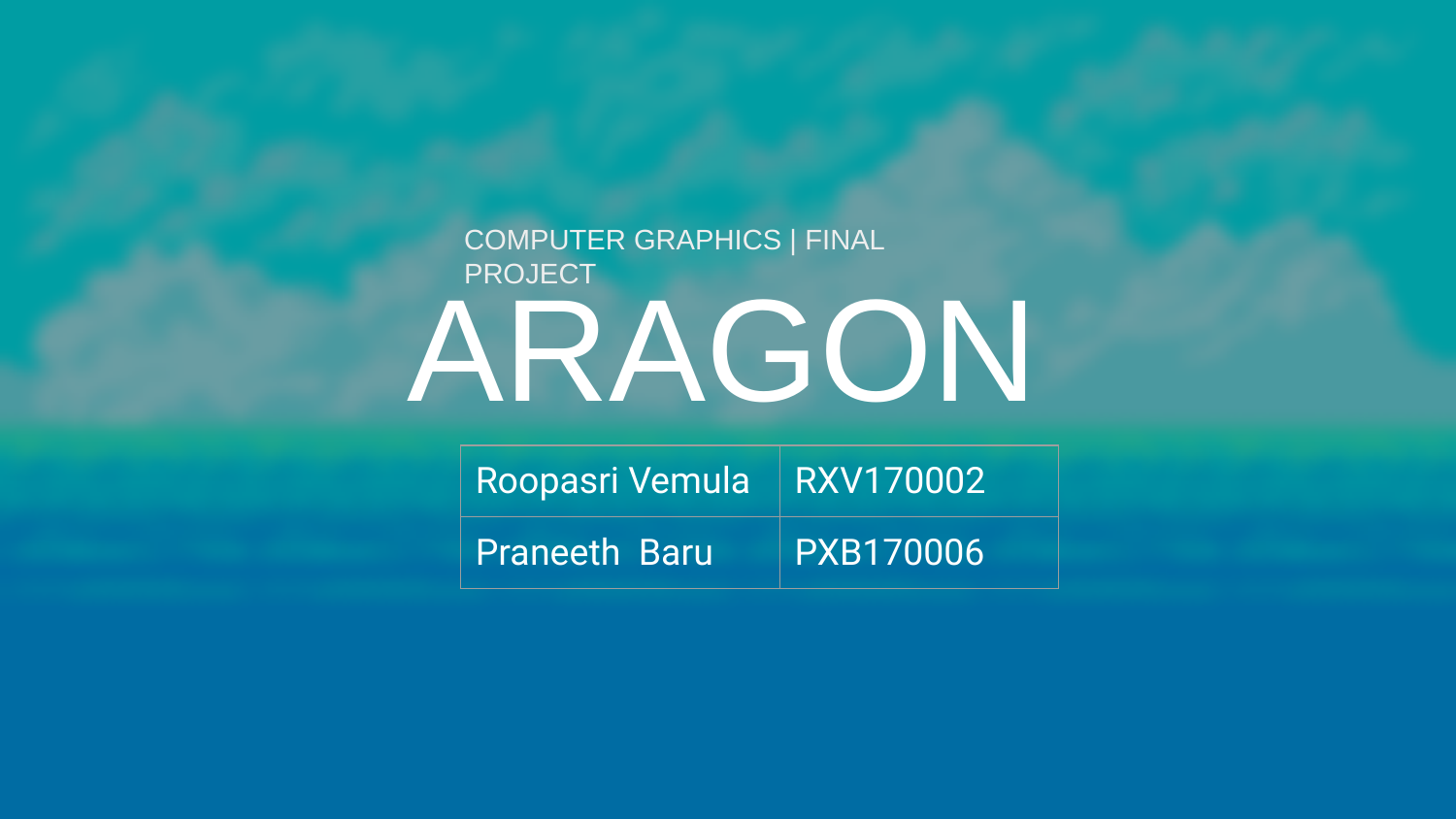

COMPUTER GRAPHICS | FINAL PROJECT
# ARAGON
| Roopasri Vemula | RXV170002 |
| --- | --- |
| Praneeth Baru | PXB170006 |